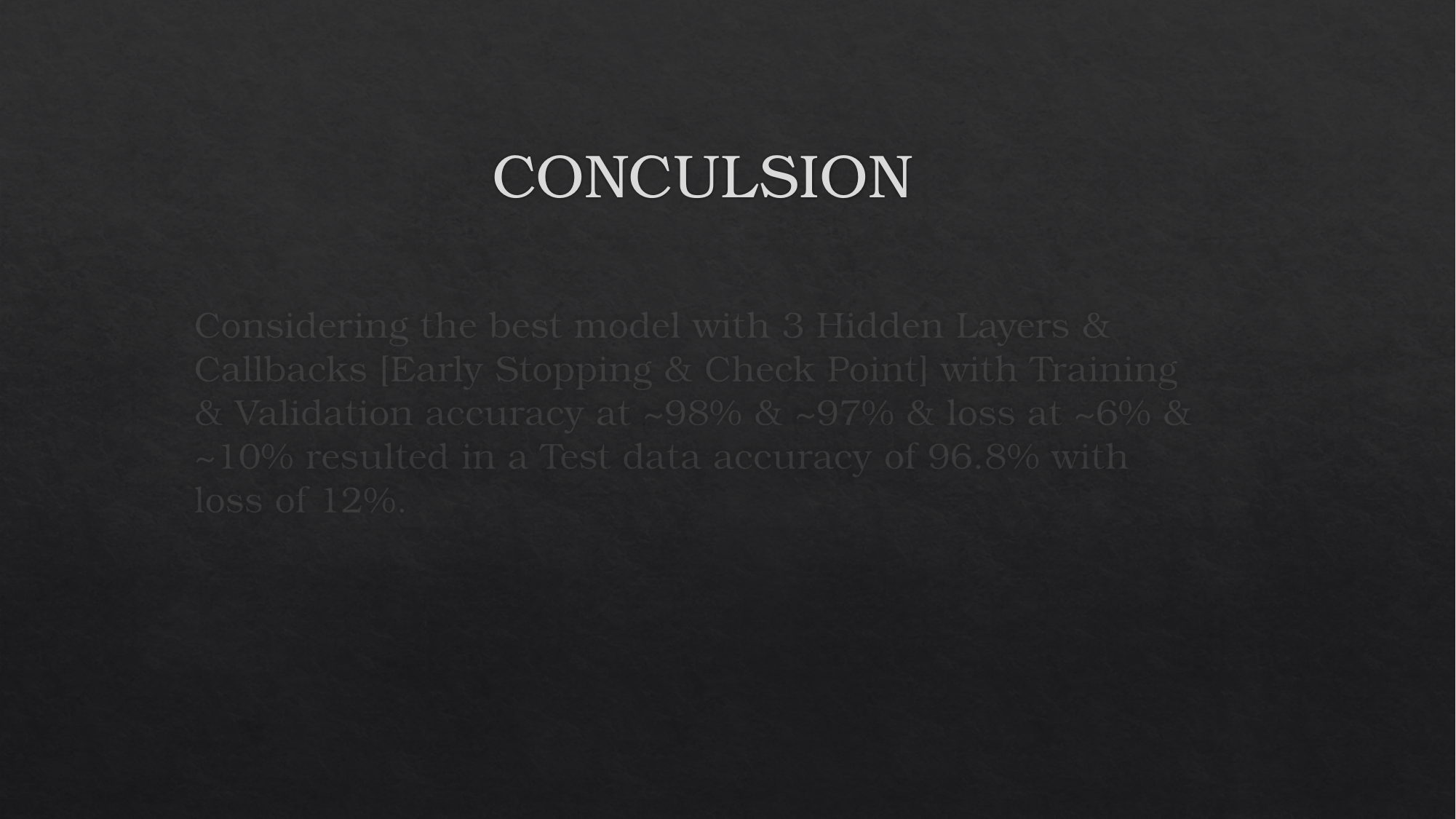

# CONCULSION
Considering the best model with 3 Hidden Layers & Callbacks [Early Stopping & Check Point] with Training & Validation accuracy at ~98% & ~97% & loss at ~6% & ~10% resulted in a Test data accuracy of 96.8% with loss of 12%.